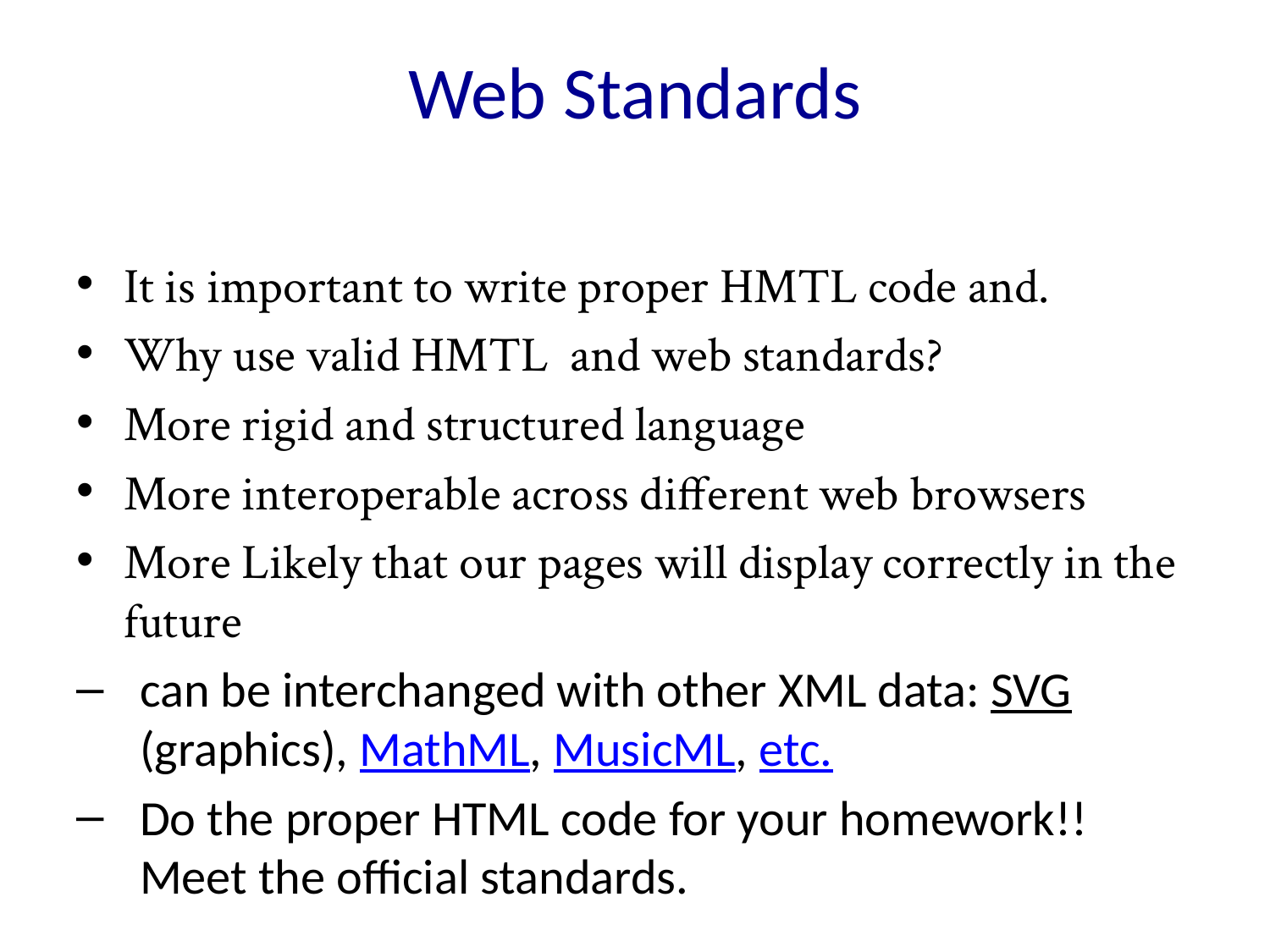

# Web Standards
It is important to write proper HMTL code and.
Why use valid HMTL  and web standards?
More rigid and structured language
More interoperable across different web browsers
More Likely that our pages will display correctly in the future
can be interchanged with other XML data: SVG (graphics), MathML, MusicML, etc.
Do the proper HTML code for your homework!! Meet the official standards.